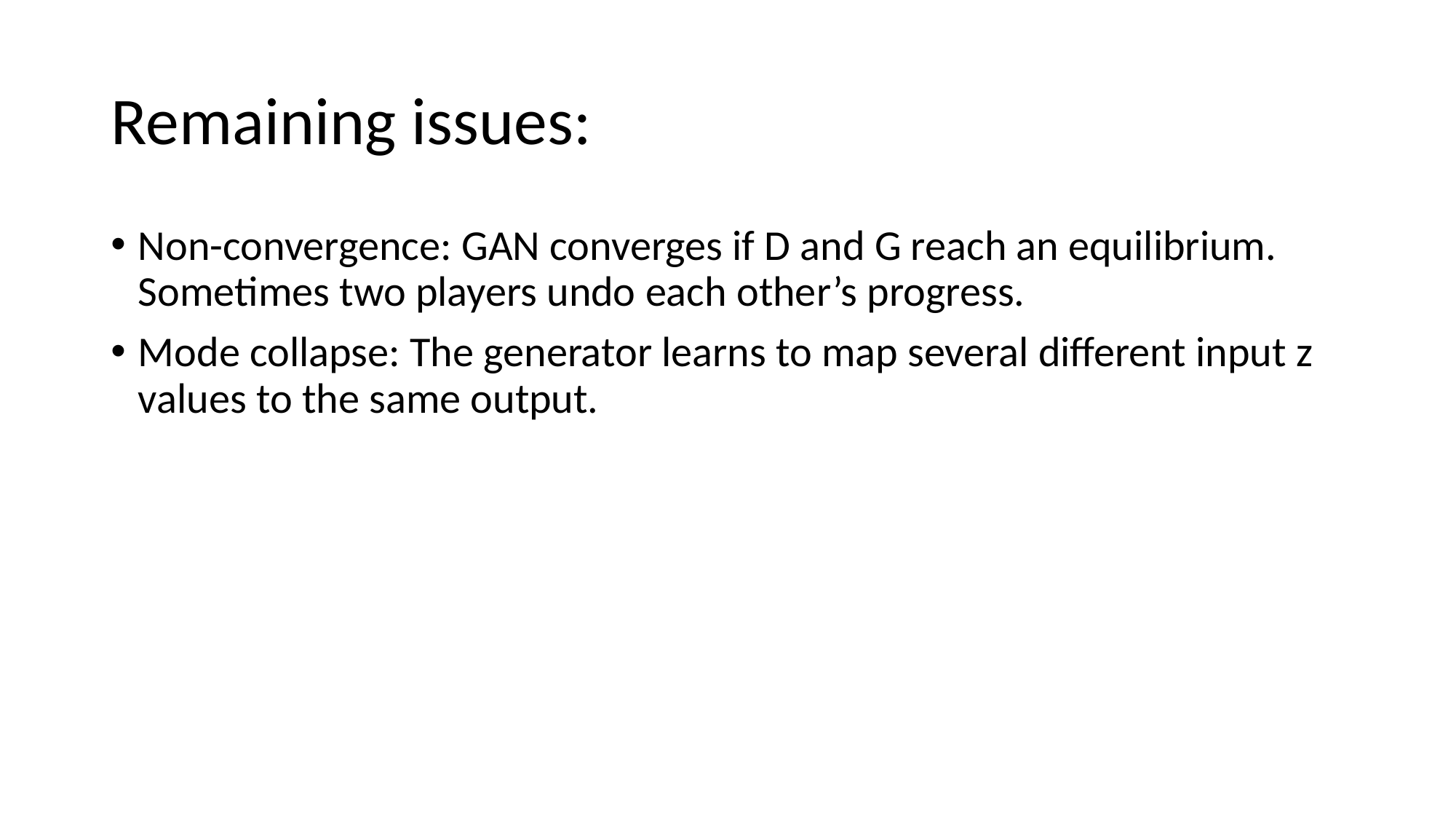

# Remaining issues:
Non-convergence: GAN converges if D and G reach an equilibrium. Sometimes two players undo each other’s progress.
Mode collapse: The generator learns to map several different input z values to the same output.